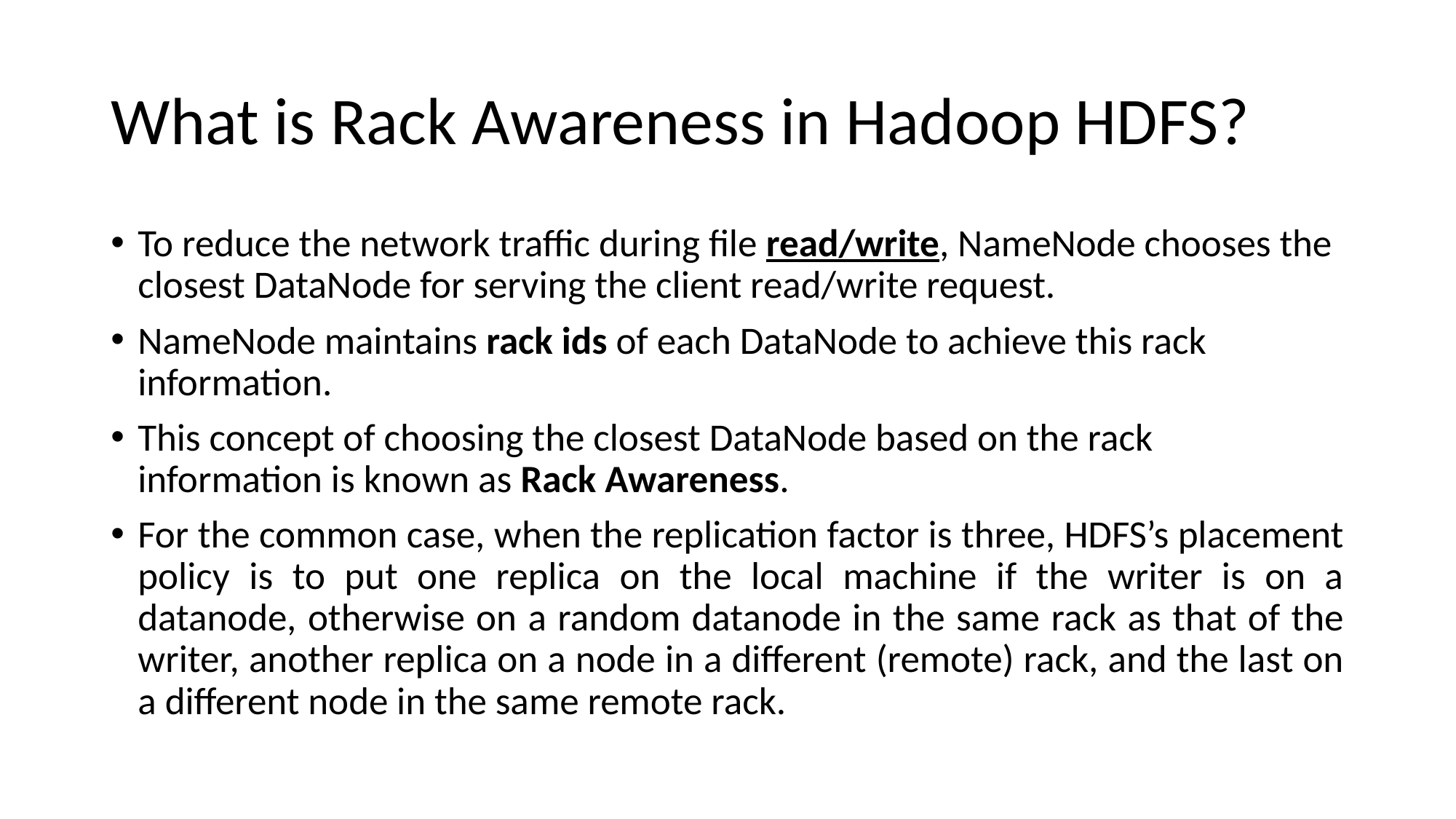

# What is Rack Awareness in Hadoop HDFS?
To reduce the network traffic during file read/write, NameNode chooses the closest DataNode for serving the client read/write request.
NameNode maintains rack ids of each DataNode to achieve this rack information.
This concept of choosing the closest DataNode based on the rack information is known as Rack Awareness.
For the common case, when the replication factor is three, HDFS’s placement policy is to put one replica on the local machine if the writer is on a datanode, otherwise on a random datanode in the same rack as that of the writer, another replica on a node in a different (remote) rack, and the last on a different node in the same remote rack.